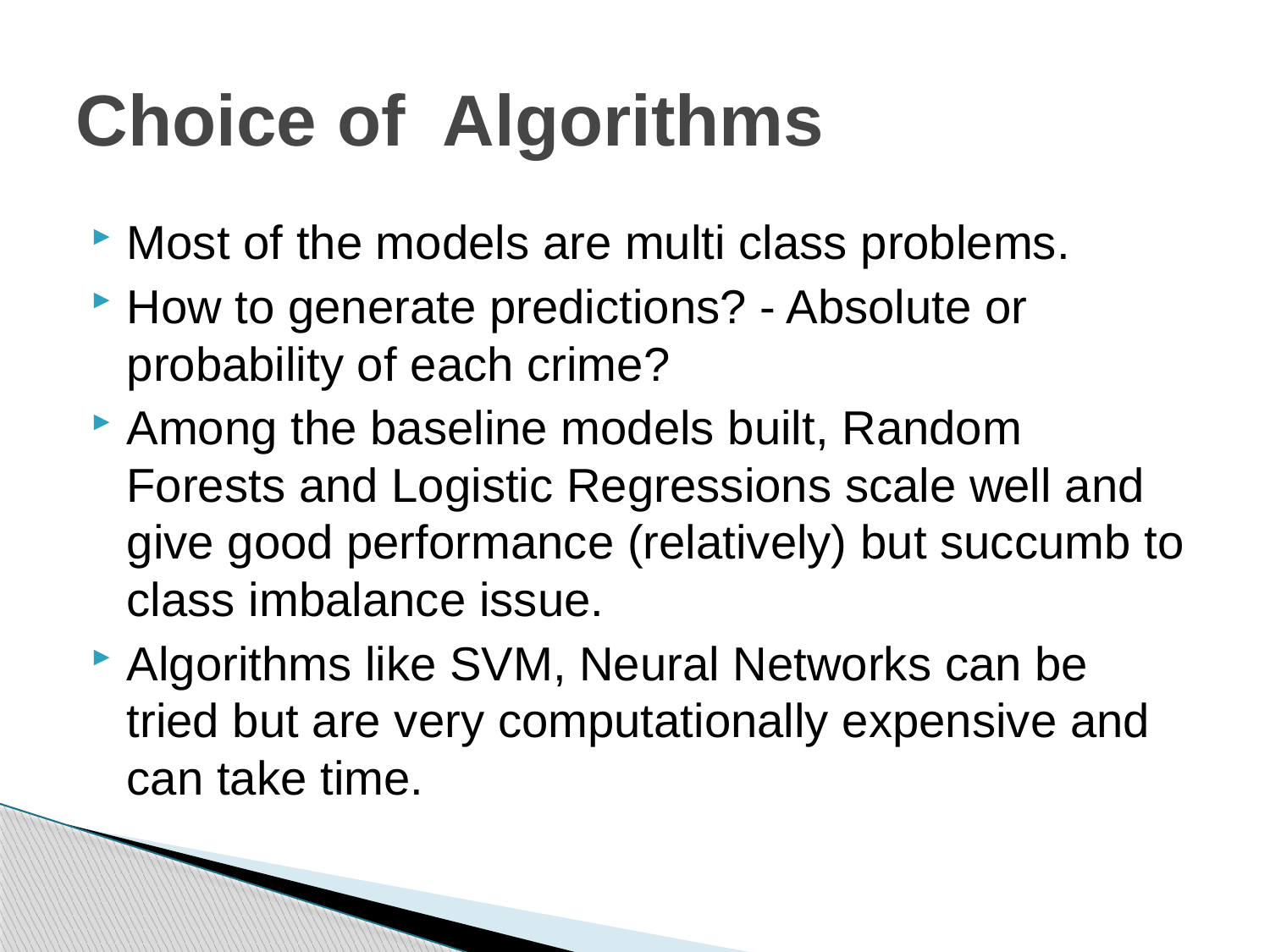

# Choice of  Algorithms
Most of the models are multi class problems.
How to generate predictions? - Absolute or probability of each crime?
Among the baseline models built, Random Forests and Logistic Regressions scale well and give good performance (relatively) but succumb to class imbalance issue.
Algorithms like SVM, Neural Networks can be tried but are very computationally expensive and can take time.